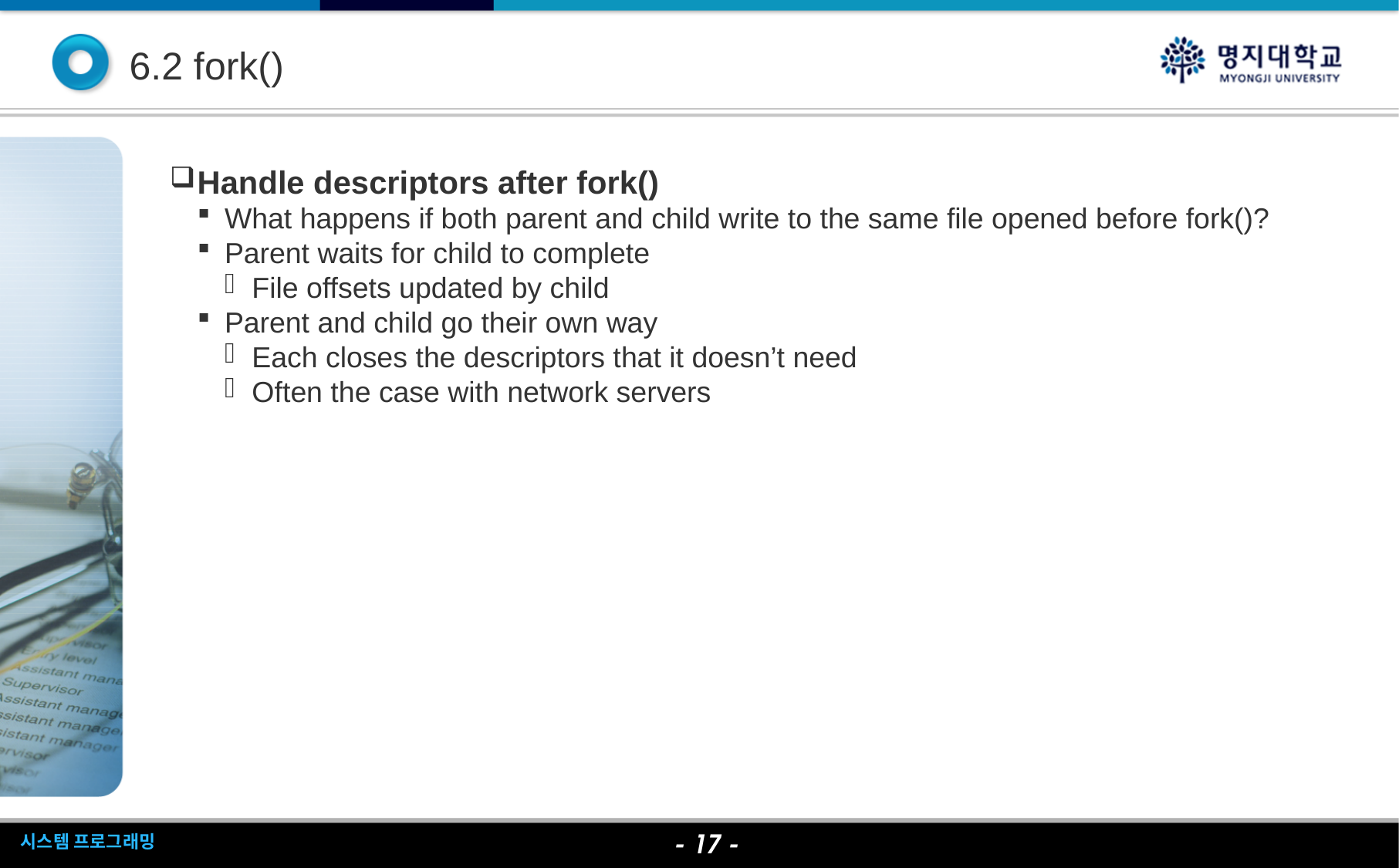

6.2 fork()
Handle descriptors after fork()
What happens if both parent and child write to the same file opened before fork()?
Parent waits for child to complete
File offsets updated by child
Parent and child go their own way
Each closes the descriptors that it doesn’t need
Often the case with network servers
- 17 -